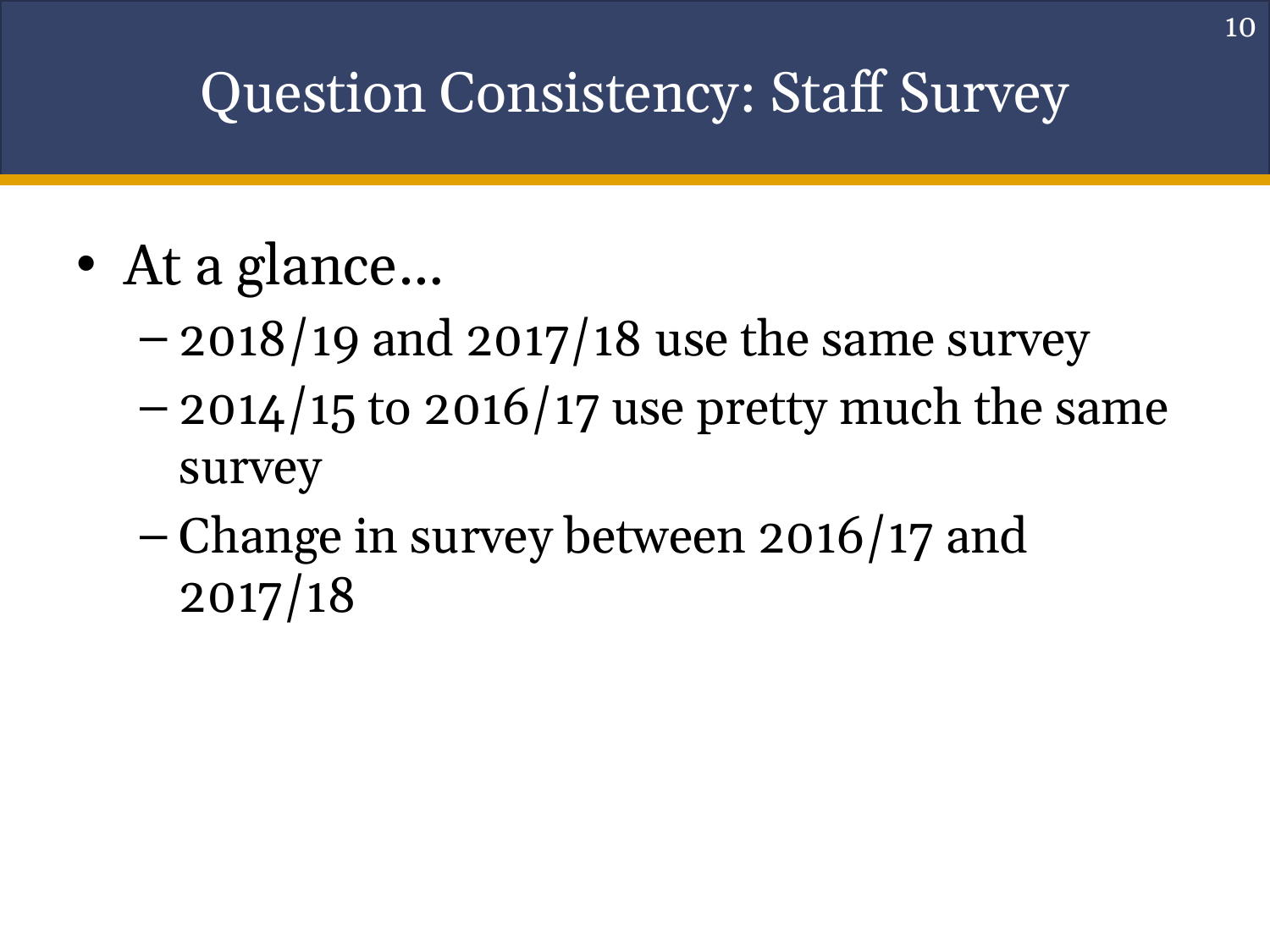

10
# Question Consistency: Staff Survey
At a glance…
2018/19 and 2017/18 use the same survey
2014/15 to 2016/17 use pretty much the same survey
Change in survey between 2016/17 and 2017/18